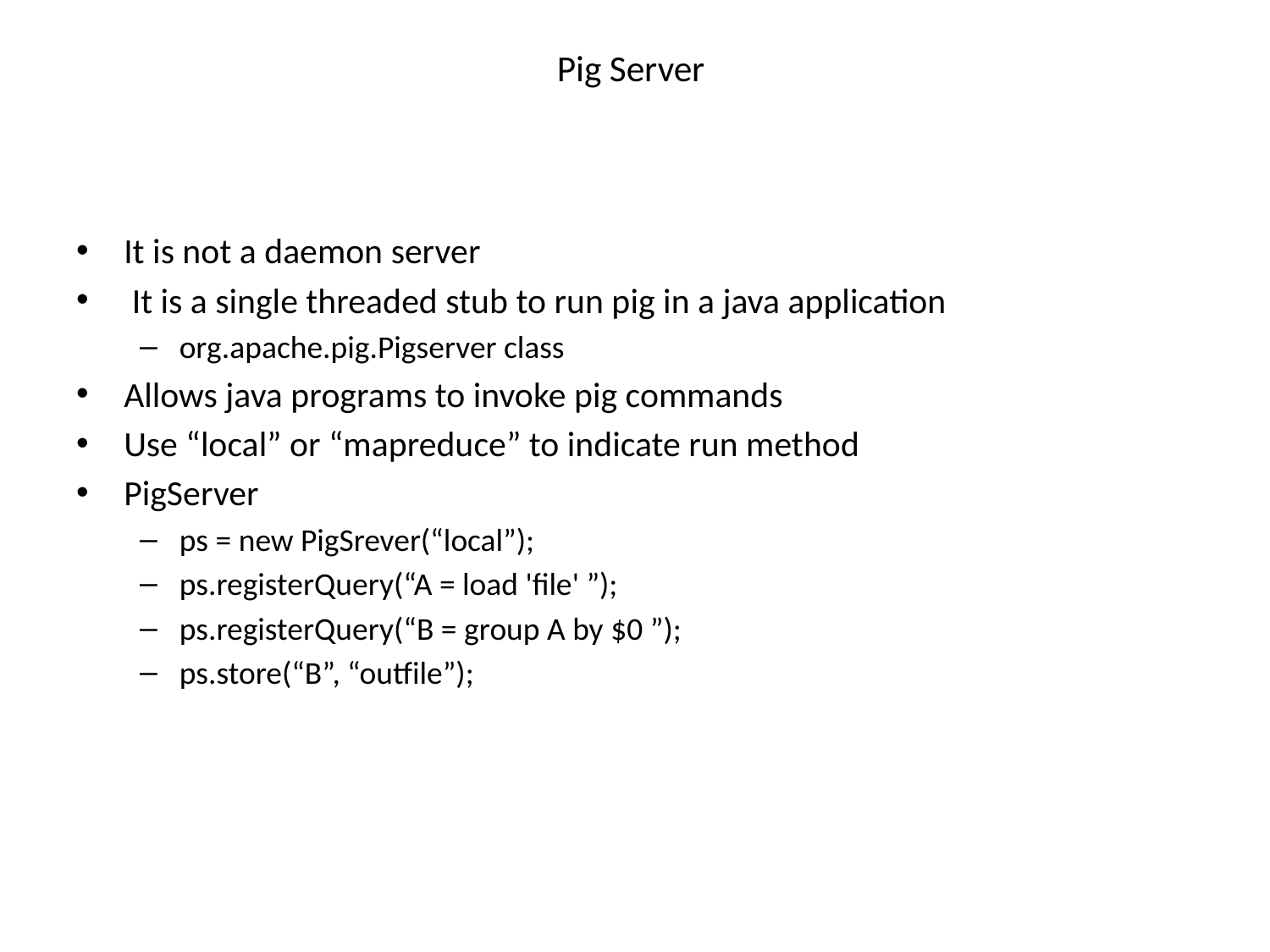

# Pig Server
It is not a daemon server
 It is a single threaded stub to run pig in a java application
org.apache.pig.Pigserver class
Allows java programs to invoke pig commands
Use “local” or “mapreduce” to indicate run method
PigServer
ps = new PigSrever(“local”);
ps.registerQuery(“A = load 'file' ”);
ps.registerQuery(“B = group A by $0 ”);
ps.store(“B”, “outfile”);